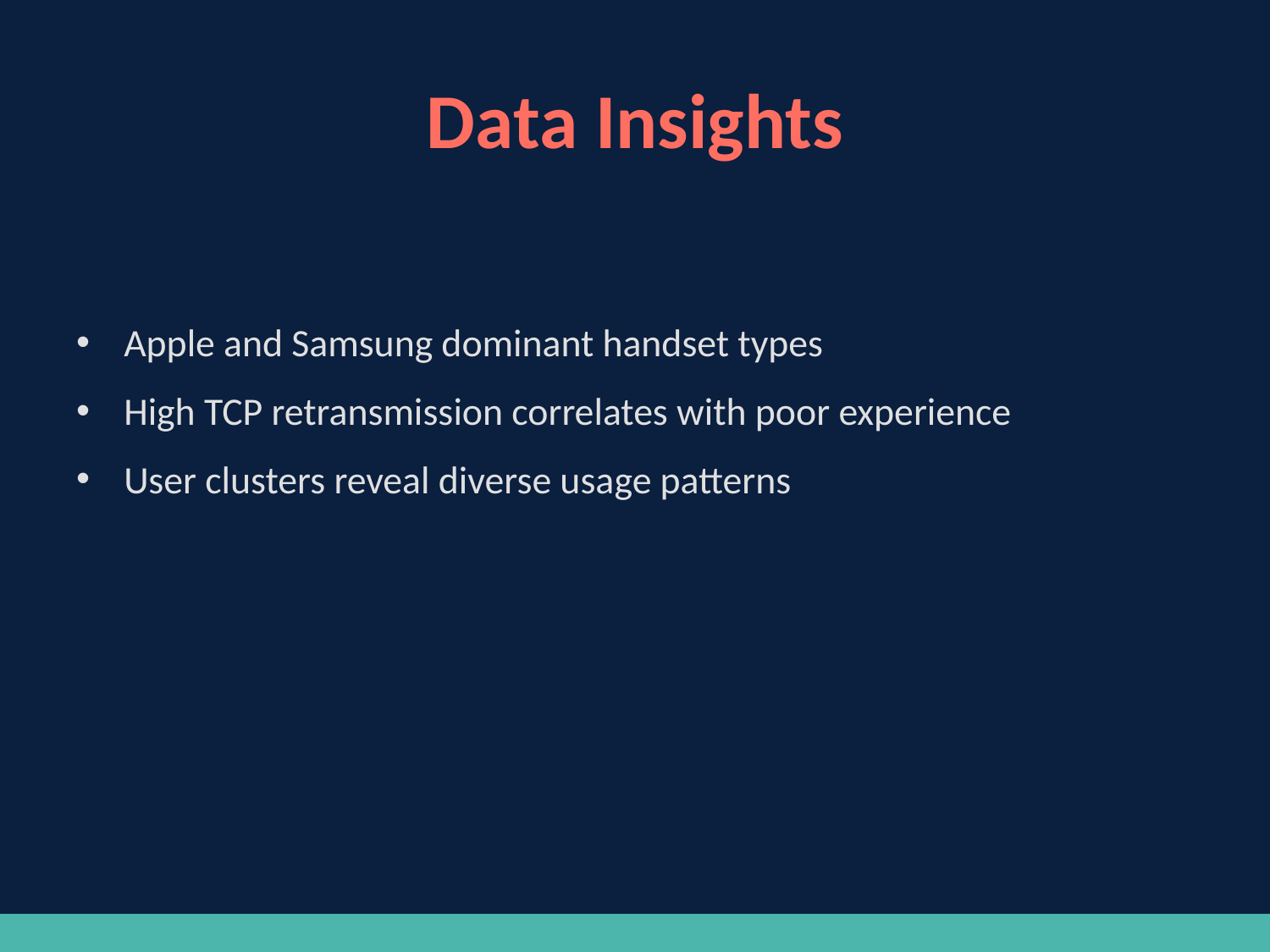

# Data Insights

Apple and Samsung dominant handset types
High TCP retransmission correlates with poor experience
User clusters reveal diverse usage patterns